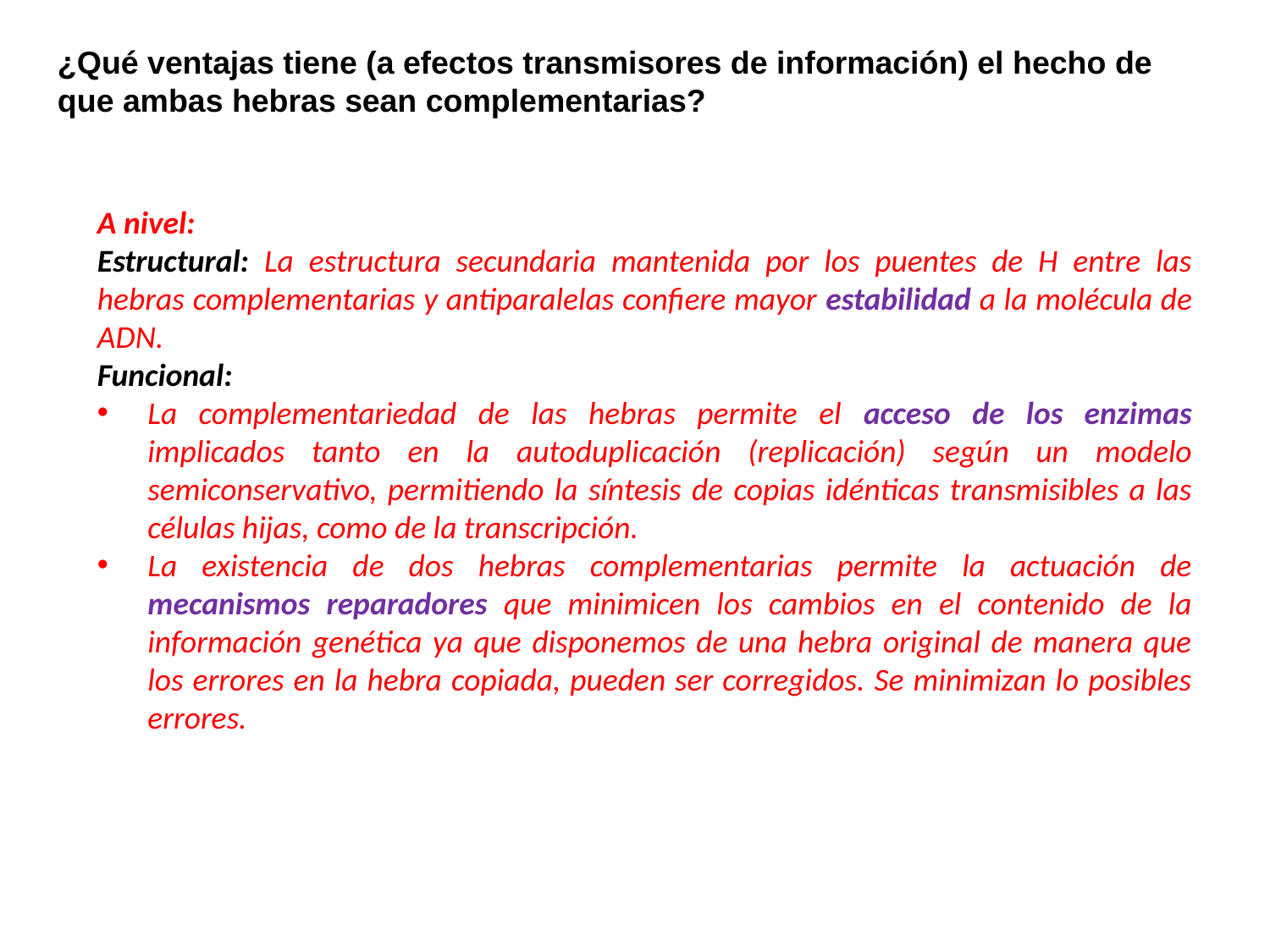

¿Qué ventajas tiene (a efectos transmisores de información) el hecho de que ambas hebras sean complementarias?

A nivel:
Estructural: La estructura secundaria mantenida por los puentes de H entre las hebras complementarias y antiparalelas confiere mayor estabilidad a la molécula de ADN.
Funcional:
La complementariedad de las hebras permite el acceso de los enzimas implicados tanto en la autoduplicación (replicación) según un modelo semiconservativo, permitiendo la síntesis de copias idénticas transmisibles a las células hijas, como de la transcripción.
La existencia de dos hebras complementarias permite la actuación de mecanismos reparadores que minimicen los cambios en el contenido de la información genética ya que disponemos de una hebra original de manera que los errores en la hebra copiada, pueden ser corregidos. Se minimizan lo posibles errores.